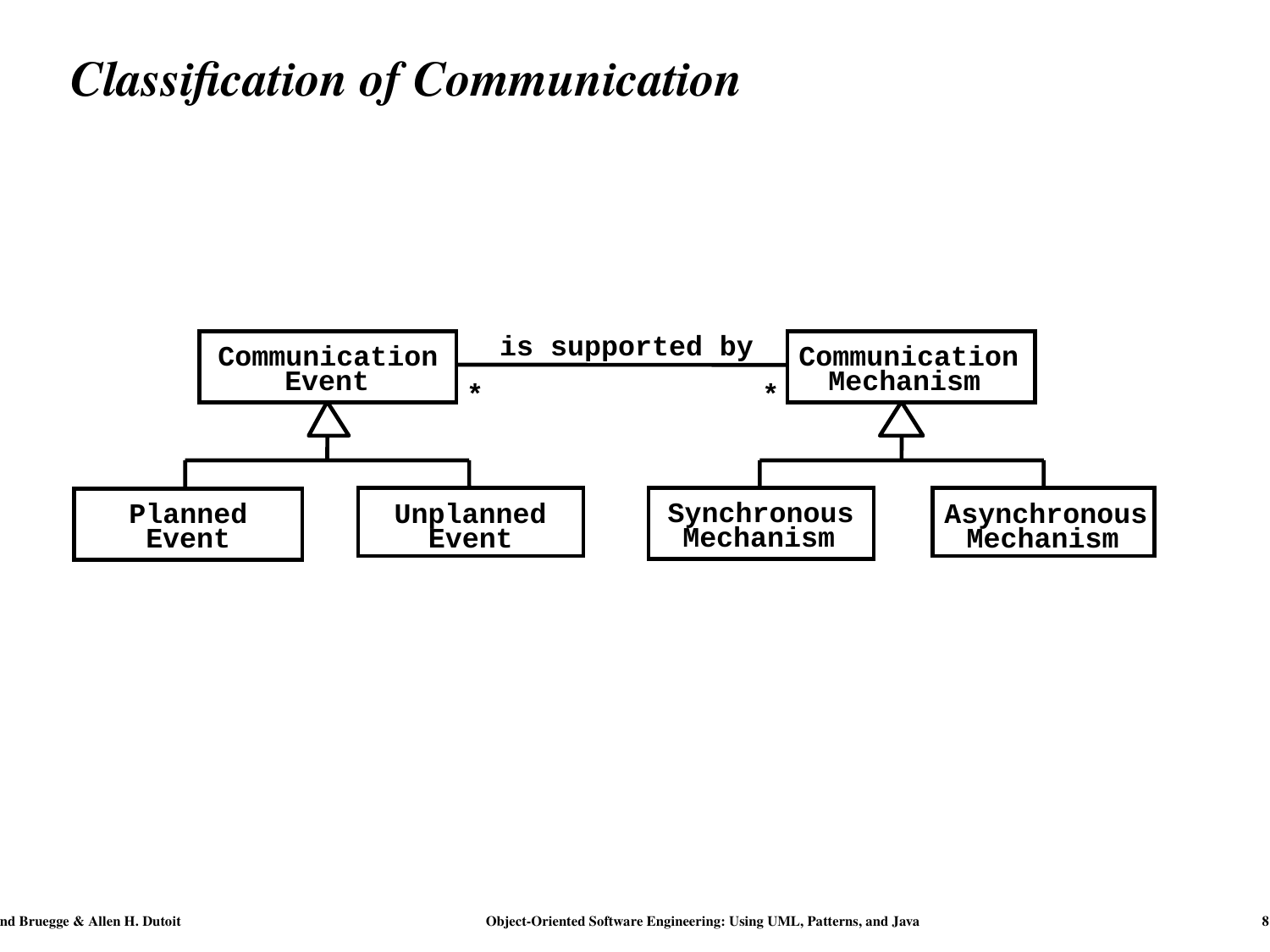

# Classification of Communication

is supported by

Communication
Event

Communication
Mechanism

*
*

Synchronous
Mechanism
Planned
Event
Unplanned
Event
Asynchronous
Mechanism